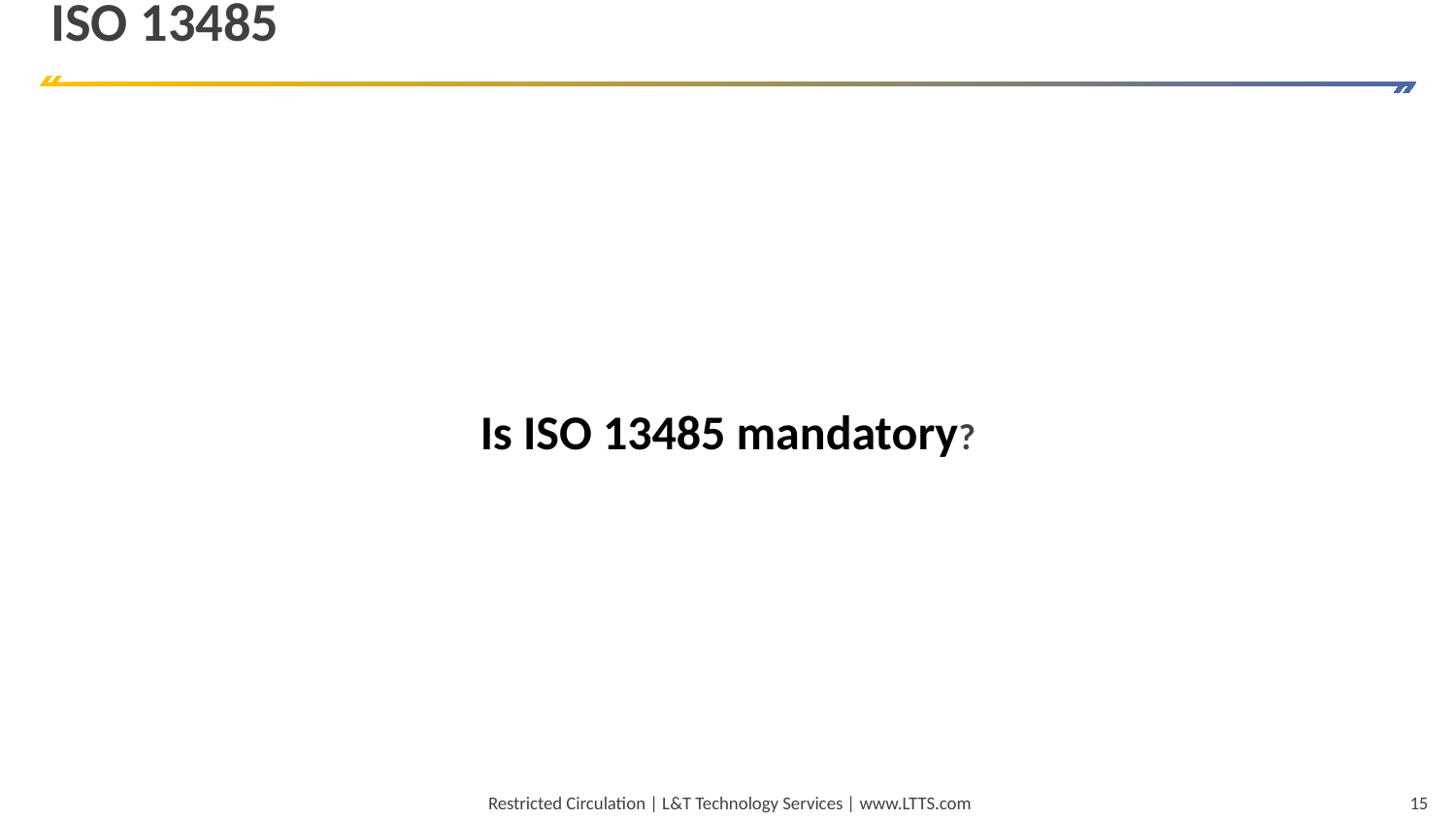

# ISO 13485

Is ISO 13485 mandatory?